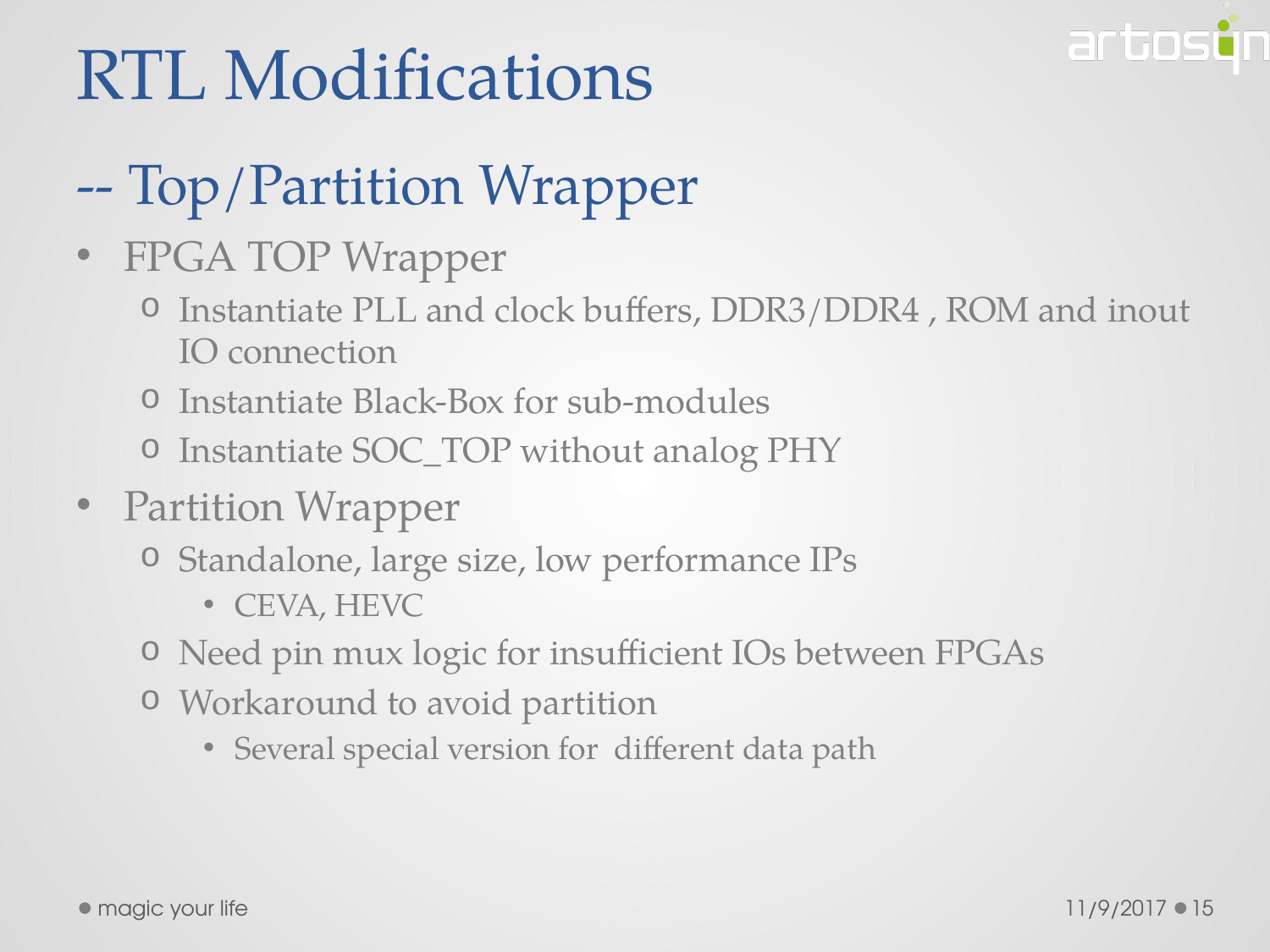

# RTL Modifications -- Top/Partition Wrapper
FPGA TOP Wrapper
Instantiate PLL and clock buffers, DDR3/DDR4 , ROM and inout IO connection
Instantiate Black-Box for sub-modules
Instantiate SOC_TOP without analog PHY
Partition Wrapper
Standalone, large size, low performance IPs
CEVA, HEVC
Need pin mux logic for insufficient IOs between FPGAs
Workaround to avoid partition
Several special version for  different data path

magic your life
11/9/2017
15